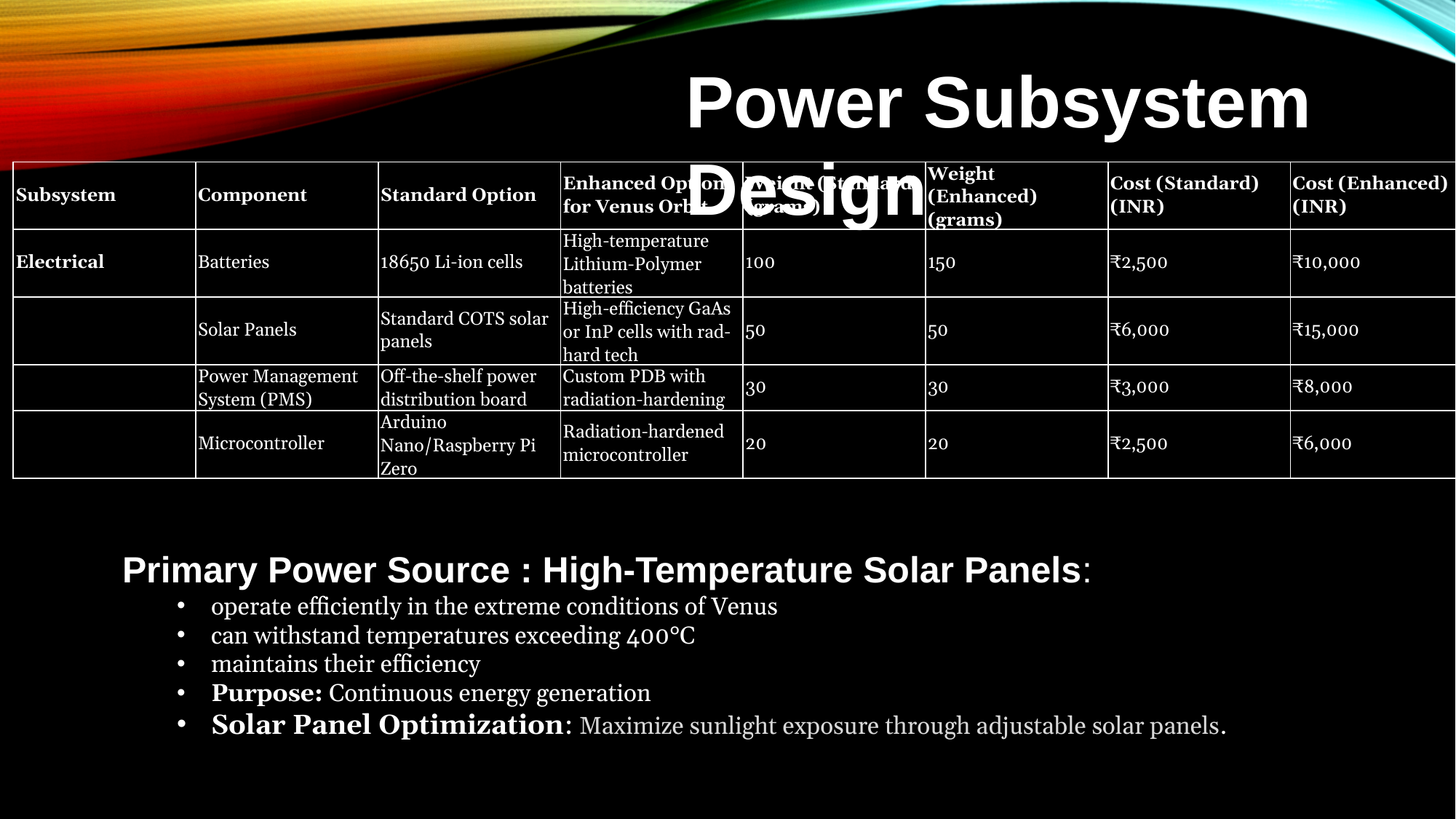

Power Subsystem Design
| Subsystem | Component | Standard Option | Enhanced Option for Venus Orbit | Weight (Standard) (grams) | Weight (Enhanced) (grams) | Cost (Standard) (INR) | Cost (Enhanced) (INR) |
| --- | --- | --- | --- | --- | --- | --- | --- |
| Electrical | Batteries | 18650 Li-ion cells | High-temperature Lithium-Polymer batteries | 100 | 150 | ₹2,500 | ₹10,000 |
|  | Solar Panels | Standard COTS solar panels | High-efficiency GaAs or InP cells with rad-hard tech | 50 | 50 | ₹6,000 | ₹15,000 |
|  | Power Management System (PMS) | Off-the-shelf power distribution board | Custom PDB with radiation-hardening | 30 | 30 | ₹3,000 | ₹8,000 |
|  | Microcontroller | Arduino Nano/Raspberry Pi Zero | Radiation-hardened microcontroller | 20 | 20 | ₹2,500 | ₹6,000 |
Primary Power Source : High-Temperature Solar Panels:
operate efficiently in the extreme conditions of Venus
can withstand temperatures exceeding 400°C
maintains their efficiency
Purpose: Continuous energy generation
Solar Panel Optimization: Maximize sunlight exposure through adjustable solar panels.